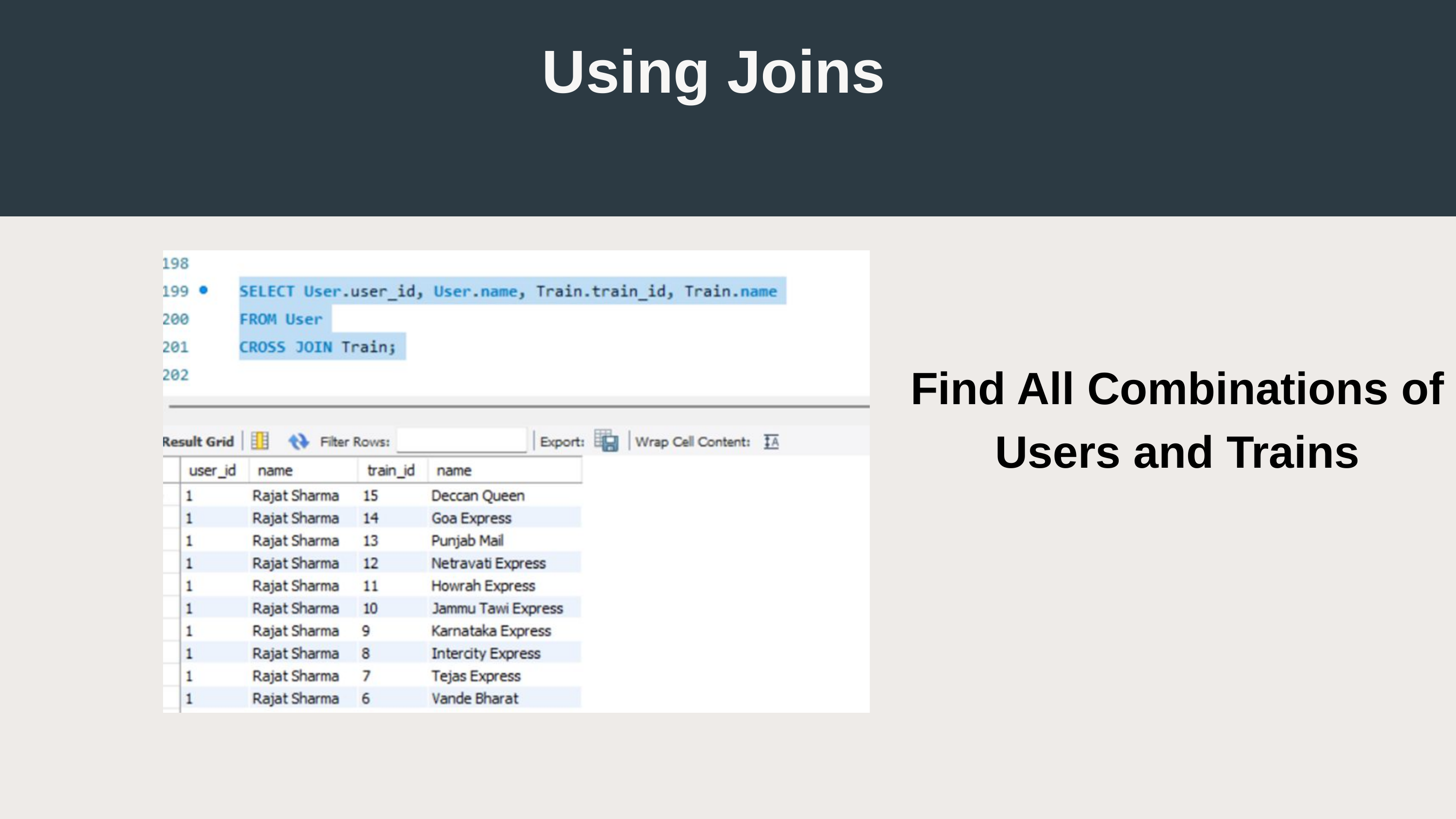

Using Joins

Find All Combinations of Users and Trains